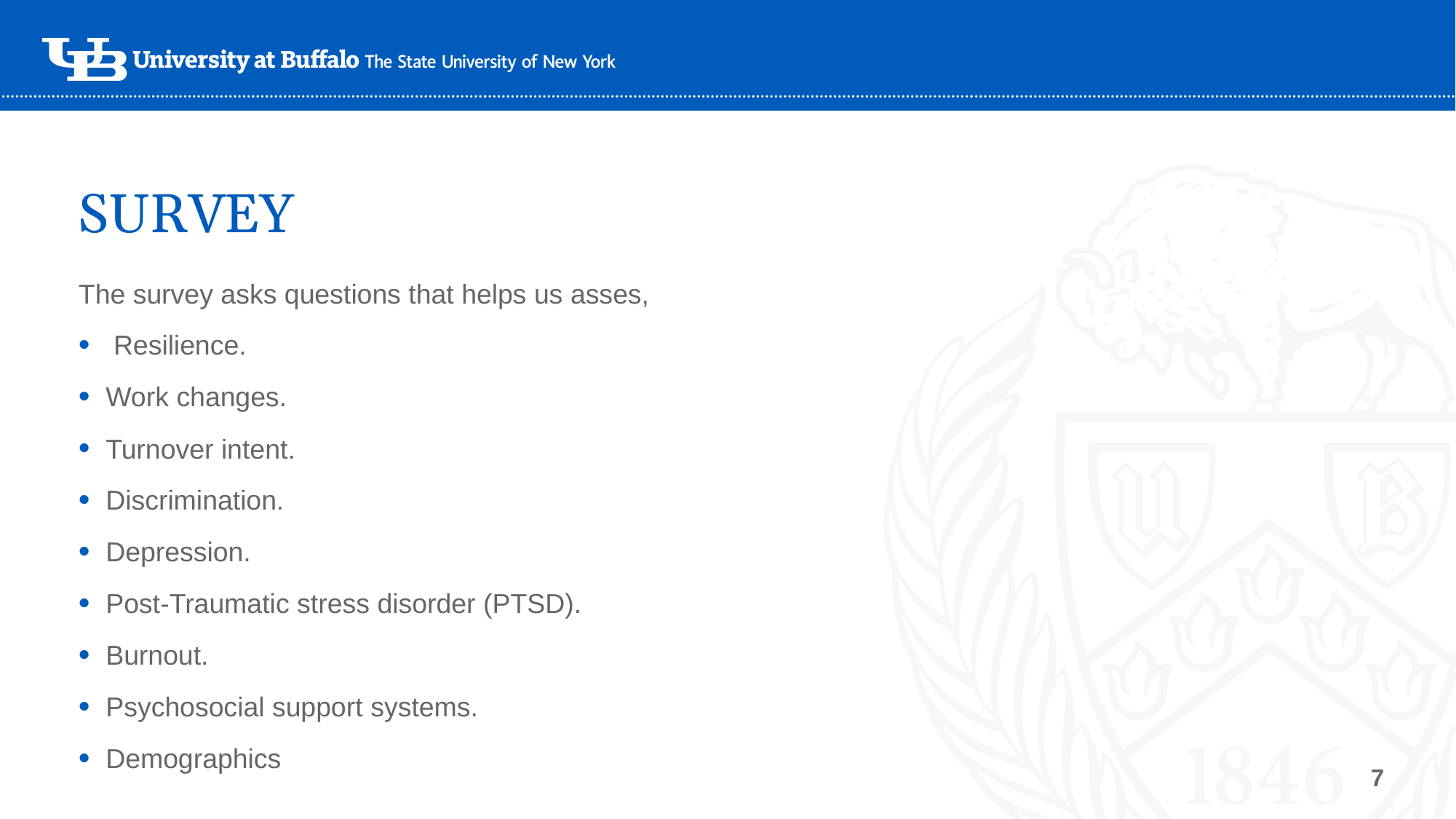

# SURVEY
The survey asks questions that helps us asses,
 Resilience.
Work changes.
Turnover intent.
Discrimination.
Depression.
Post-Traumatic stress disorder (PTSD).
Burnout.
Psychosocial support systems.
Demographics
7